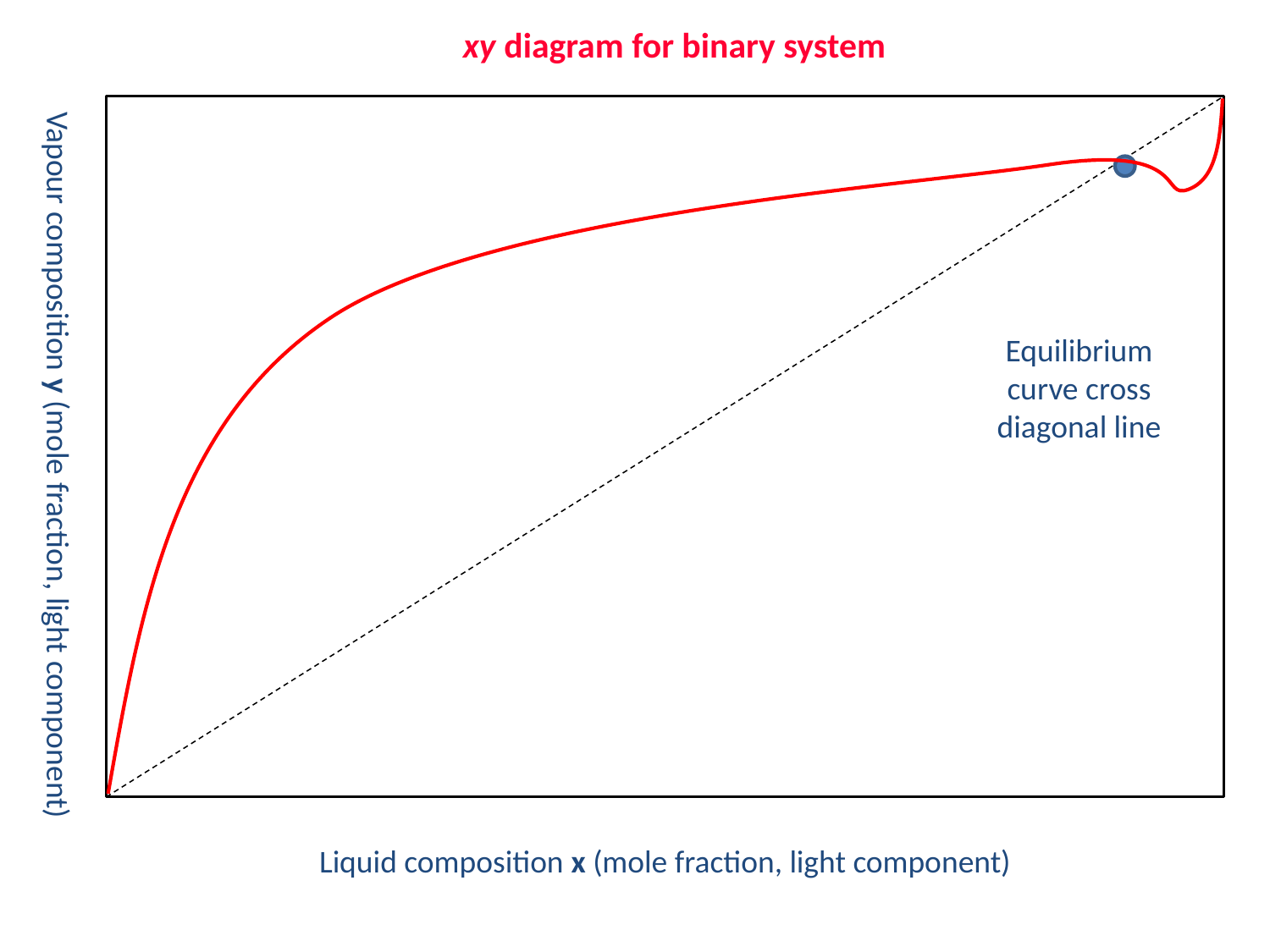

xy diagram for binary system

Equilibrium curve cross diagonal line

Vapour composition y (mole fraction, light component)
Liquid composition x (mole fraction, light component)